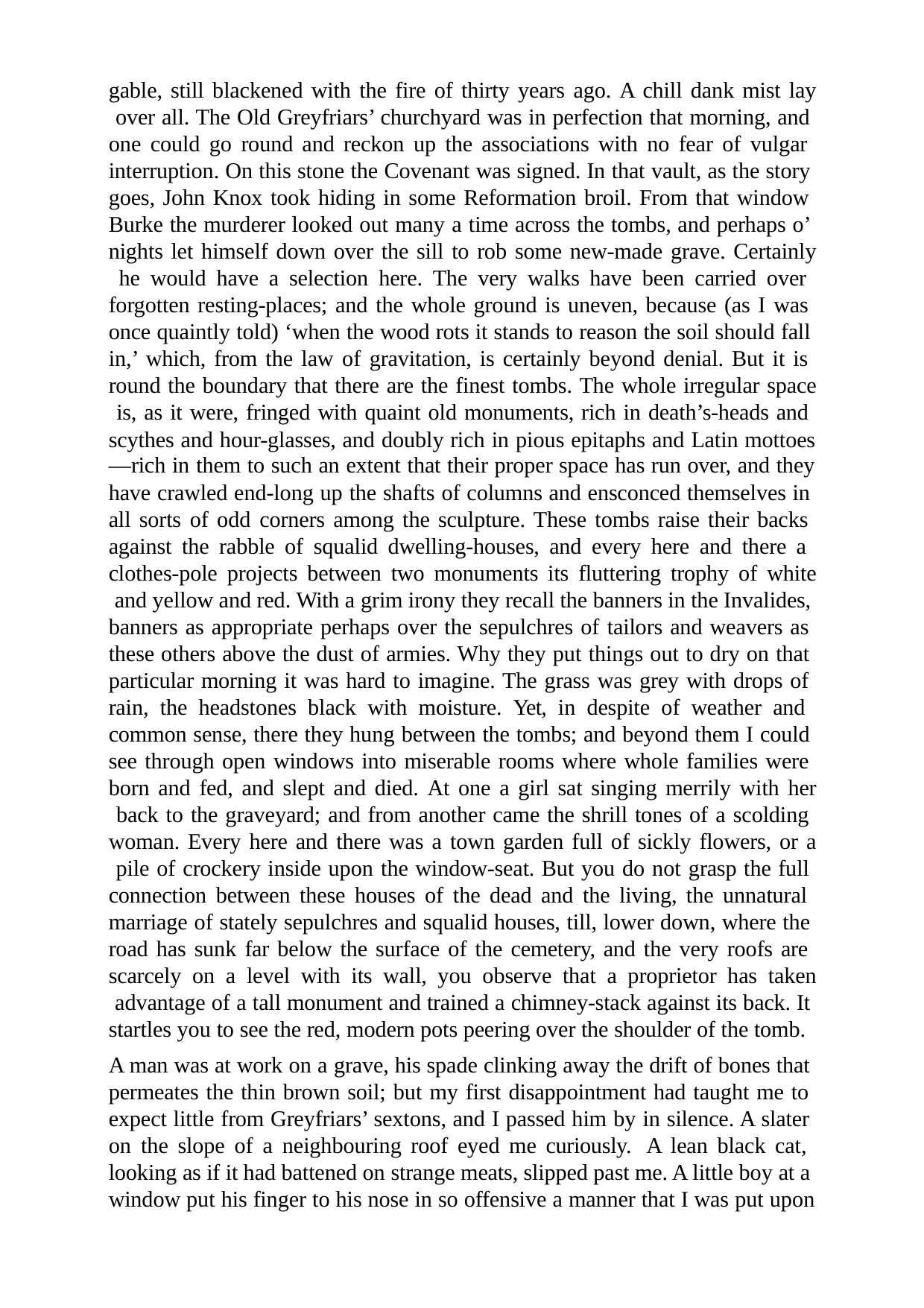

gable, still blackened with the fire of thirty years ago. A chill dank mist lay  over all. The Old Greyfriars’ churchyard was in perfection that morning, and  one could go round and reckon up the associations with no fear of vulgar  interruption. On this stone the Covenant was signed. In that vault, as the story  goes, John Knox took hiding in some Reformation broil. From that window  Burke the murderer looked out many a time across the tombs, and perhaps o’  nights let himself down over the sill to rob some new-made grave. Certainly  he would have a selection here. The very walks have been carried over  forgotten resting-places; and the whole ground is uneven, because (as I was  once quaintly told) ‘when the wood rots it stands to reason the soil should fall  in,’ which, from the law of gravitation, is certainly beyond denial. But it is  round the boundary that there are the finest tombs. The whole irregular space  is, as it were, fringed with quaint old monuments, rich in death’s-heads and  scythes and hour-glasses, and doubly rich in pious epitaphs and Latin mottoes
—rich in them to such an extent that their proper space has run over, and they
have crawled end-long up the shafts of columns and ensconced themselves in  all sorts of odd corners among the sculpture. These tombs raise their backs  against the rabble of squalid dwelling-houses, and every here and there a  clothes-pole projects between two monuments its fluttering trophy of white  and yellow and red. With a grim irony they recall the banners in the Invalides,  banners as appropriate perhaps over the sepulchres of tailors and weavers as  these others above the dust of armies. Why they put things out to dry on that  particular morning it was hard to imagine. The grass was grey with drops of  rain, the headstones black with moisture. Yet, in despite of weather and  common sense, there they hung between the tombs; and beyond them I could  see through open windows into miserable rooms where whole families were  born and fed, and slept and died. At one a girl sat singing merrily with her  back to the graveyard; and from another came the shrill tones of a scolding  woman. Every here and there was a town garden full of sickly flowers, or a  pile of crockery inside upon the window-seat. But you do not grasp the full  connection between these houses of the dead and the living, the unnatural  marriage of stately sepulchres and squalid houses, till, lower down, where the  road has sunk far below the surface of the cemetery, and the very roofs are  scarcely on a level with its wall, you observe that a proprietor has taken  advantage of a tall monument and trained a chimney-stack against its back. It  startles you to see the red, modern pots peering over the shoulder of the tomb.
A man was at work on a grave, his spade clinking away the drift of bones that  permeates the thin brown soil; but my first disappointment had taught me to  expect little from Greyfriars’ sextons, and I passed him by in silence. A slater  on the slope of a neighbouring roof eyed me curiously. A lean black cat,  looking as if it had battened on strange meats, slipped past me. A little boy at a  window put his finger to his nose in so offensive a manner that I was put upon